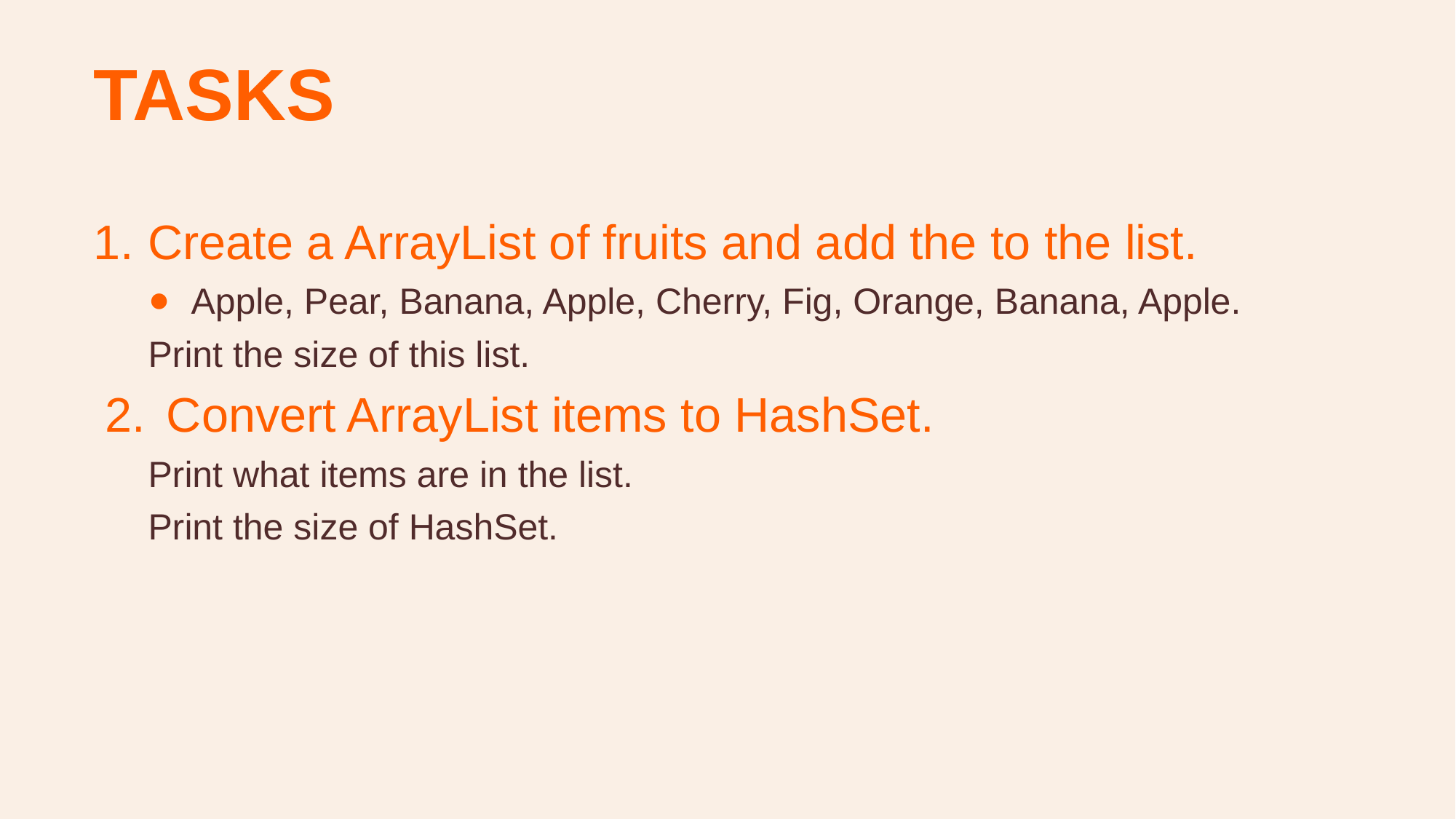

# TASKS
Create a ArrayList of fruits and add the to the list.
Apple, Pear, Banana, Apple, Cherry, Fig, Orange, Banana, Apple.
Print the size of this list.
Convert ArrayList items to HashSet.
Print what items are in the list.
Print the size of HashSet.

19